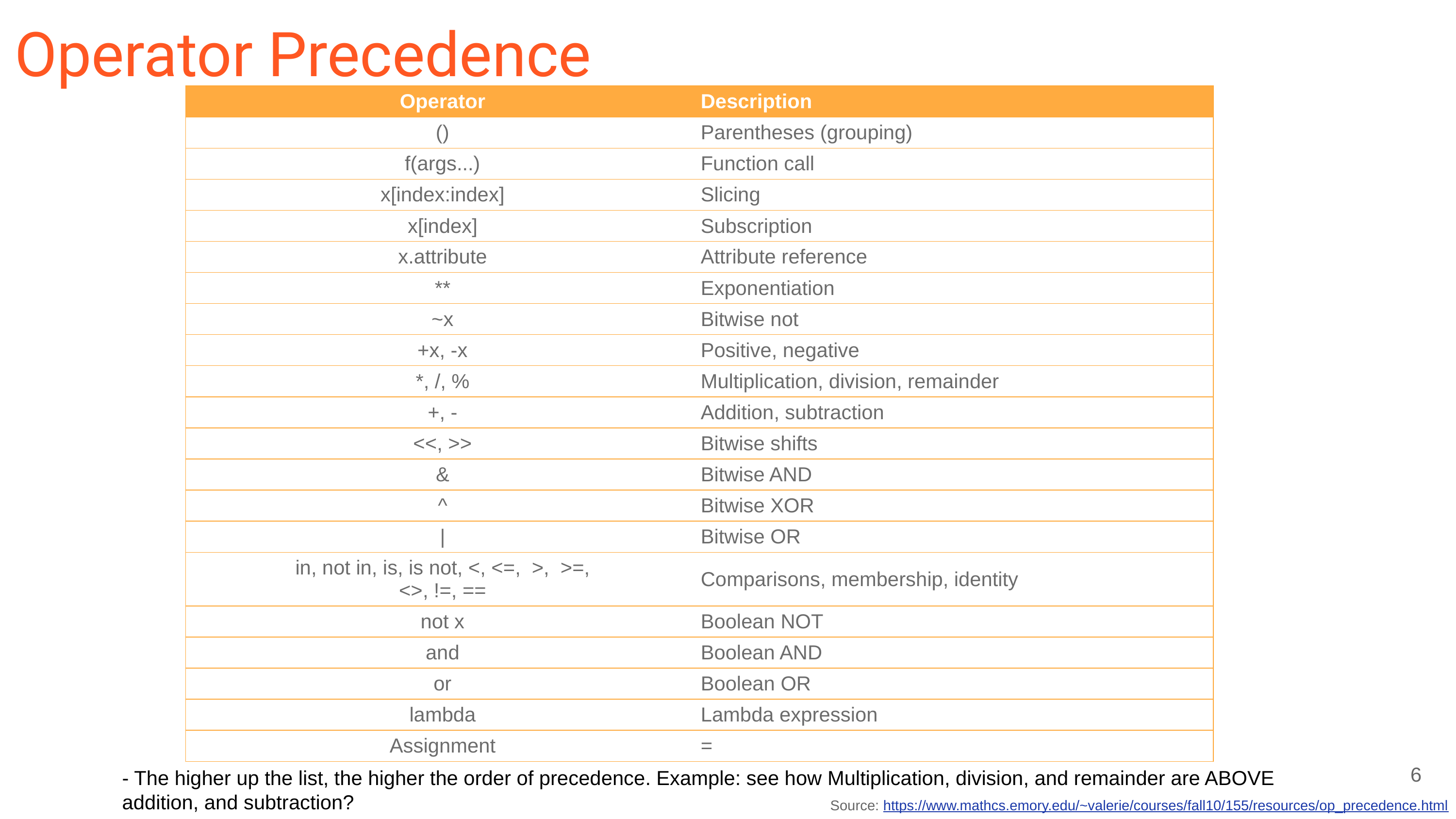

# Operator Precedence
|  |  |
| --- | --- |
|  |  |
|  |  |
|  |  |
|  |  |
|  |  |
|  |  |
|  |  |
|  |  |
|  |  |
|  |  |
|  |  |
|  |  |
|  |  |
|  |  |
|  |  |
|  |  |
|  |  |
|  |  |
|  |  |
| Operator | Description |
| --- | --- |
| () | Parentheses (grouping) |
| f(args...) | Function call |
| x[index:index] | Slicing |
| x[index] | Subscription |
| x.attribute | Attribute reference |
| \*\* | Exponentiation |
| ~x | Bitwise not |
| +x, -x | Positive, negative |
| \*, /, % | Multiplication, division, remainder |
| +, - | Addition, subtraction |
| <<, >> | Bitwise shifts |
| & | Bitwise AND |
| ^ | Bitwise XOR |
| | | Bitwise OR |
| in, not in, is, is not, <, <=,  >,  >=, <>, !=, == | Comparisons, membership, identity |
| not x | Boolean NOT |
| and | Boolean AND |
| or | Boolean OR |
| lambda | Lambda expression |
| Assignment | = |
6
- The higher up the list, the higher the order of precedence. Example: see how Multiplication, division, and remainder are ABOVE addition, and subtraction?
Source: https://www.mathcs.emory.edu/~valerie/courses/fall10/155/resources/op_precedence.html